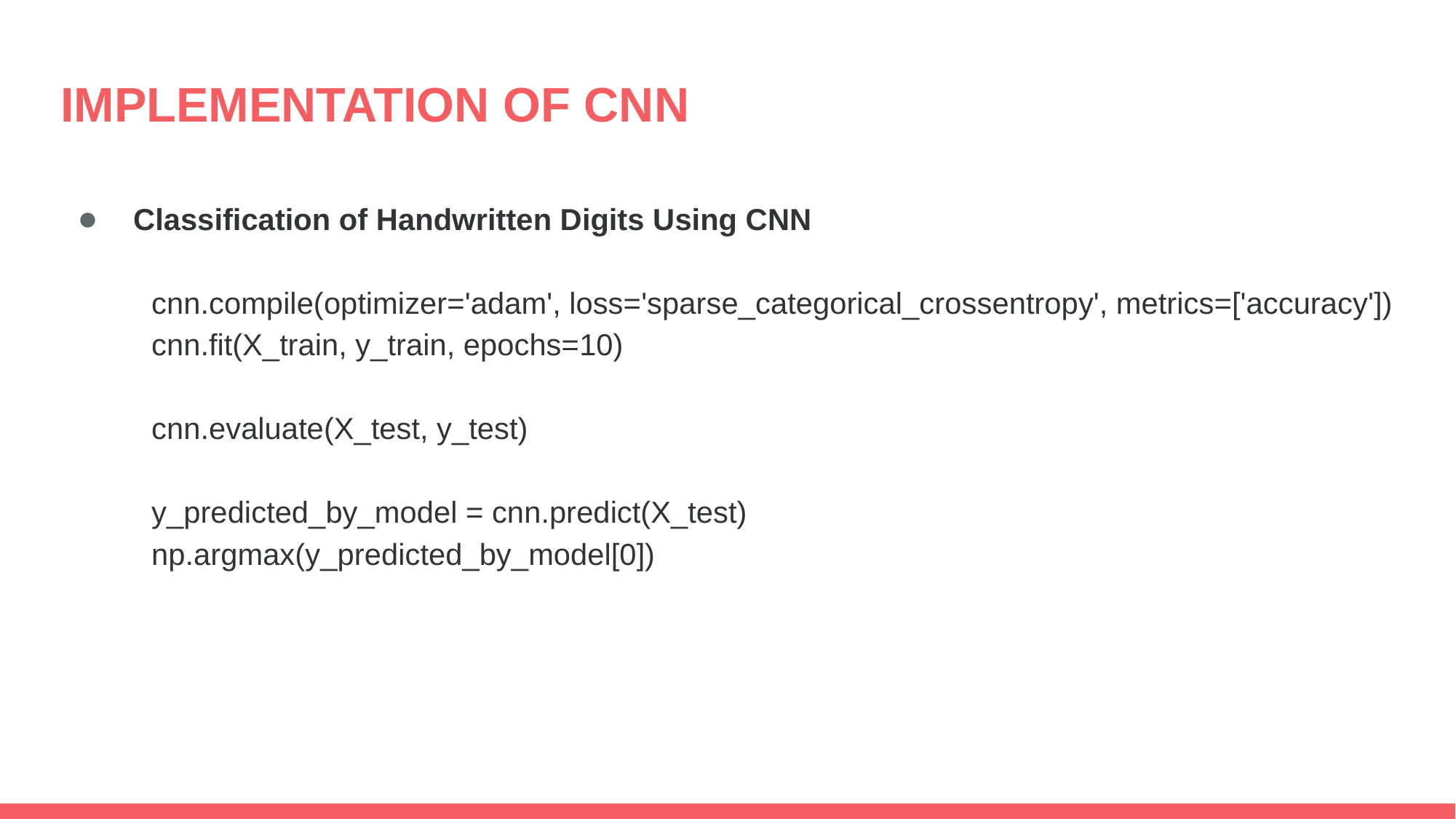

# IMPLEMENTATION OF CNN
Classification of Handwritten Digits Using CNN

cnn.compile(optimizer='adam', loss='sparse_categorical_crossentropy', metrics=['accuracy'])
cnn.fit(X_train, y_train, epochs=10)

cnn.evaluate(X_test, y_test)

y_predicted_by_model = cnn.predict(X_test)
np.argmax(y_predicted_by_model[0])